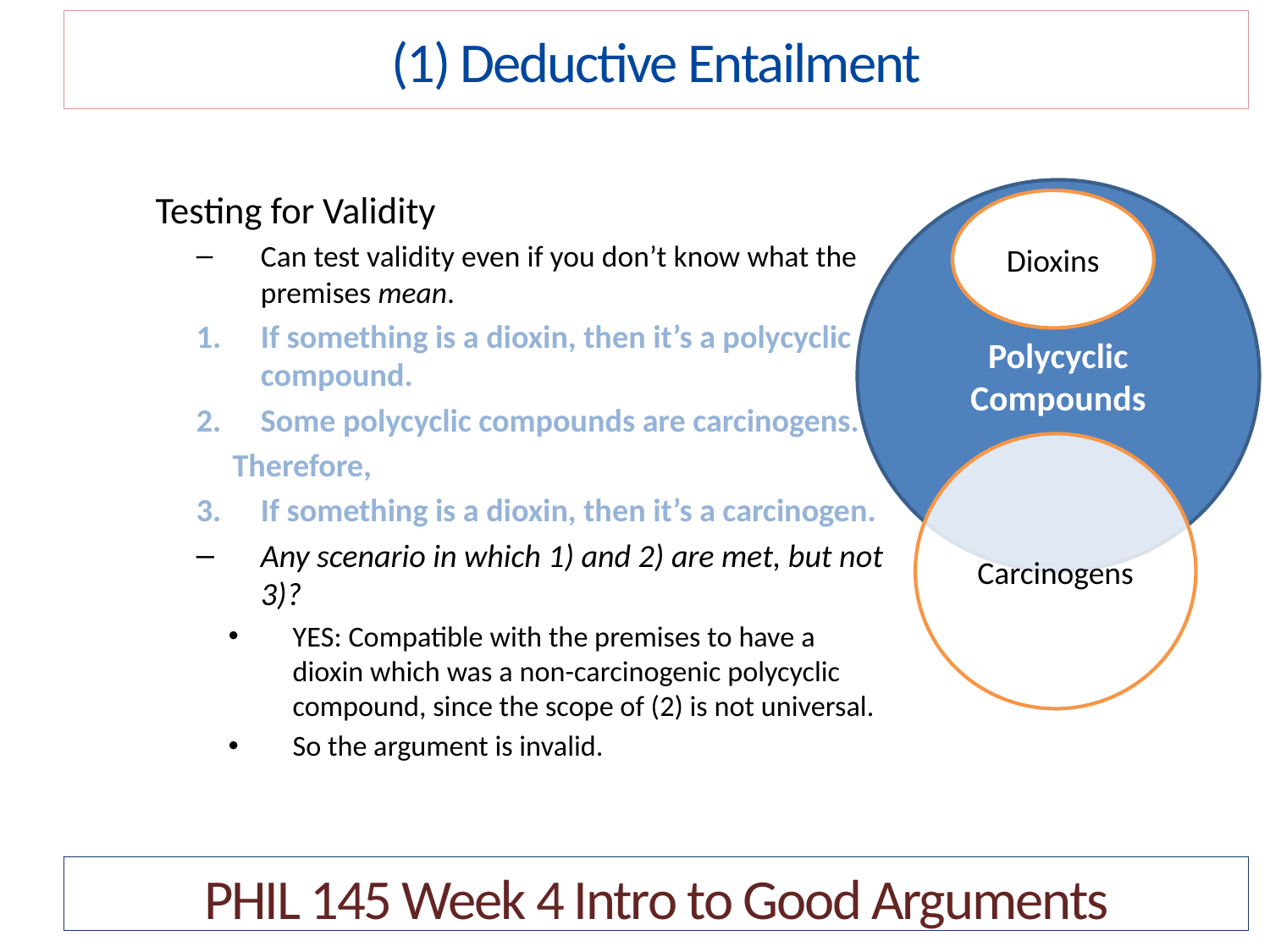

(1) Deductive Entailment
Testing for Validity
Can test validity even if you don’t know what the premises mean.
If something is a dioxin, then it’s a polycyclic compound.
Some polycyclic compounds are carcinogens.
     Therefore,
If something is a dioxin, then it’s a carcinogen.
Any scenario in which 1) and 2) are met, but not 3)?
YES: Compatible with the premises to have a dioxin which was a non-carcinogenic polycyclic compound, since the scope of (2) is not universal.
So the argument is invalid.

Polycyclic Compounds
Dioxins
Carcinogens
PHIL 145 Week 4 Intro to Good Arguments